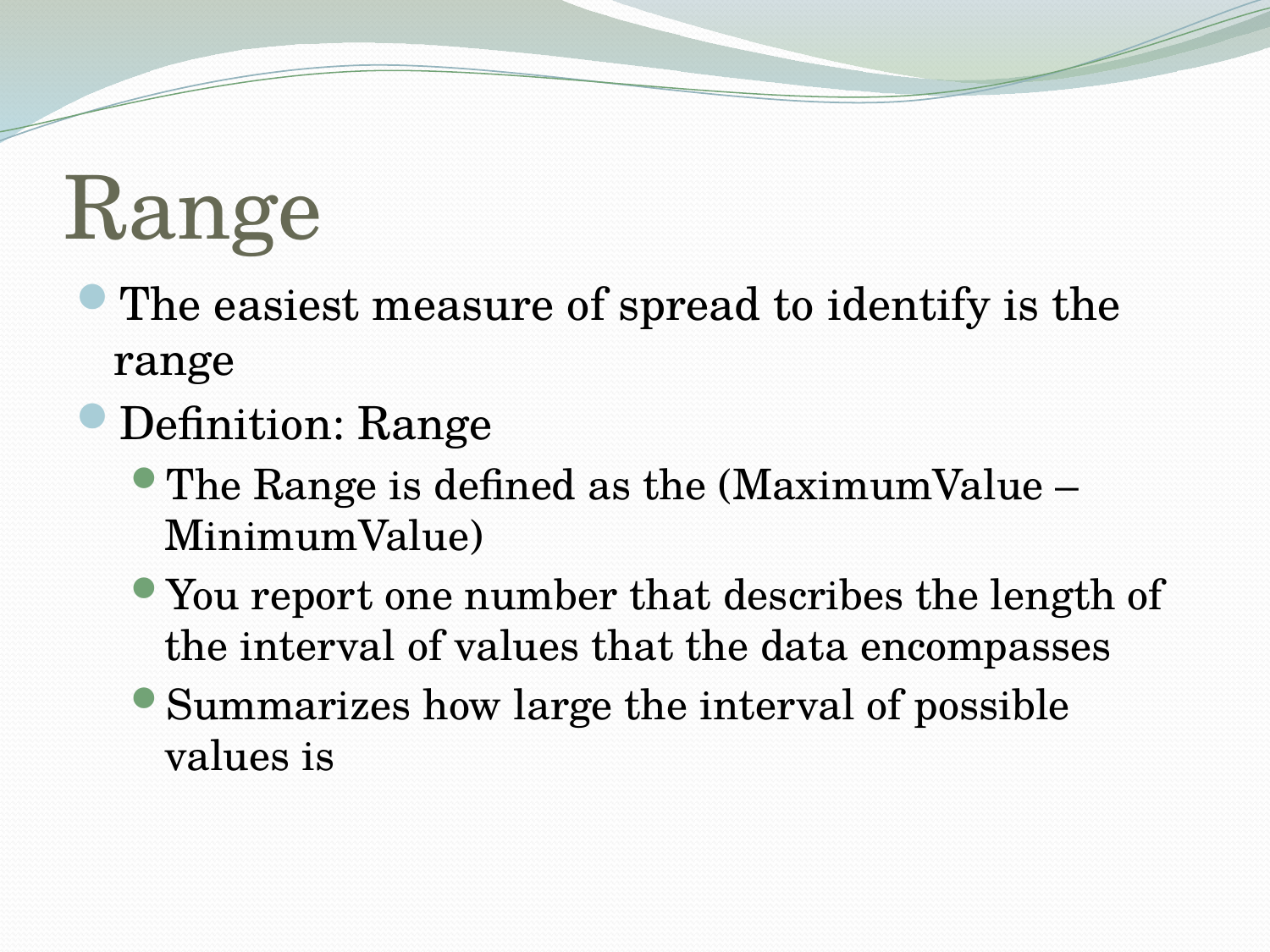

# Range
The easiest measure of spread to identify is the range
Definition: Range
The Range is defined as the (MaximumValue – MinimumValue)
You report one number that describes the length of the interval of values that the data encompasses
Summarizes how large the interval of possible values is